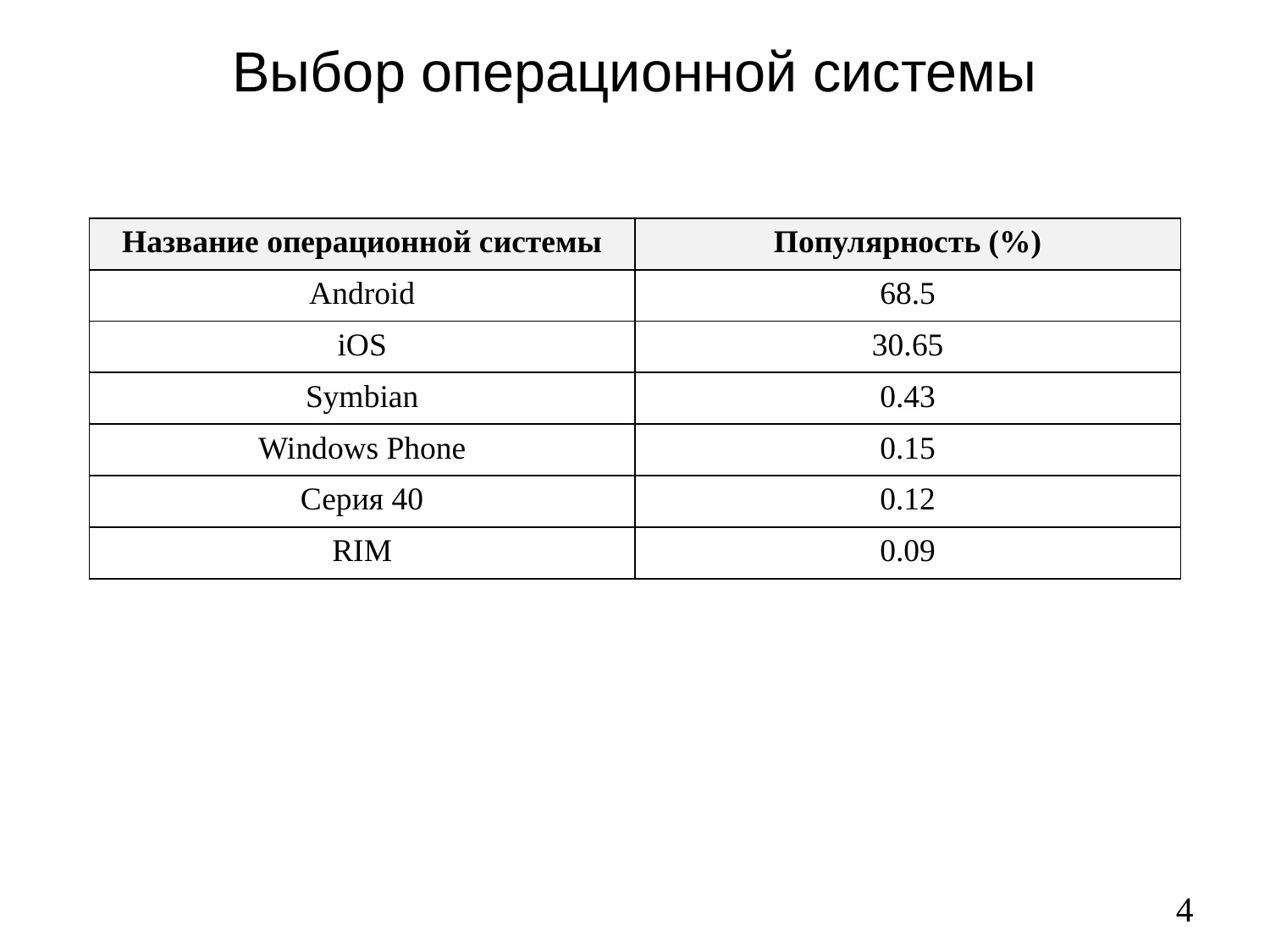

# Выбор операционной системы
| Название операционной системы | Популярность (%) |
| --- | --- |
| Android | 68.5 |
| iOS | 30.65 |
| Symbian | 0.43 |
| Windows Phone | 0.15 |
| Серия 40 | 0.12 |
| RIM | 0.09 |
4